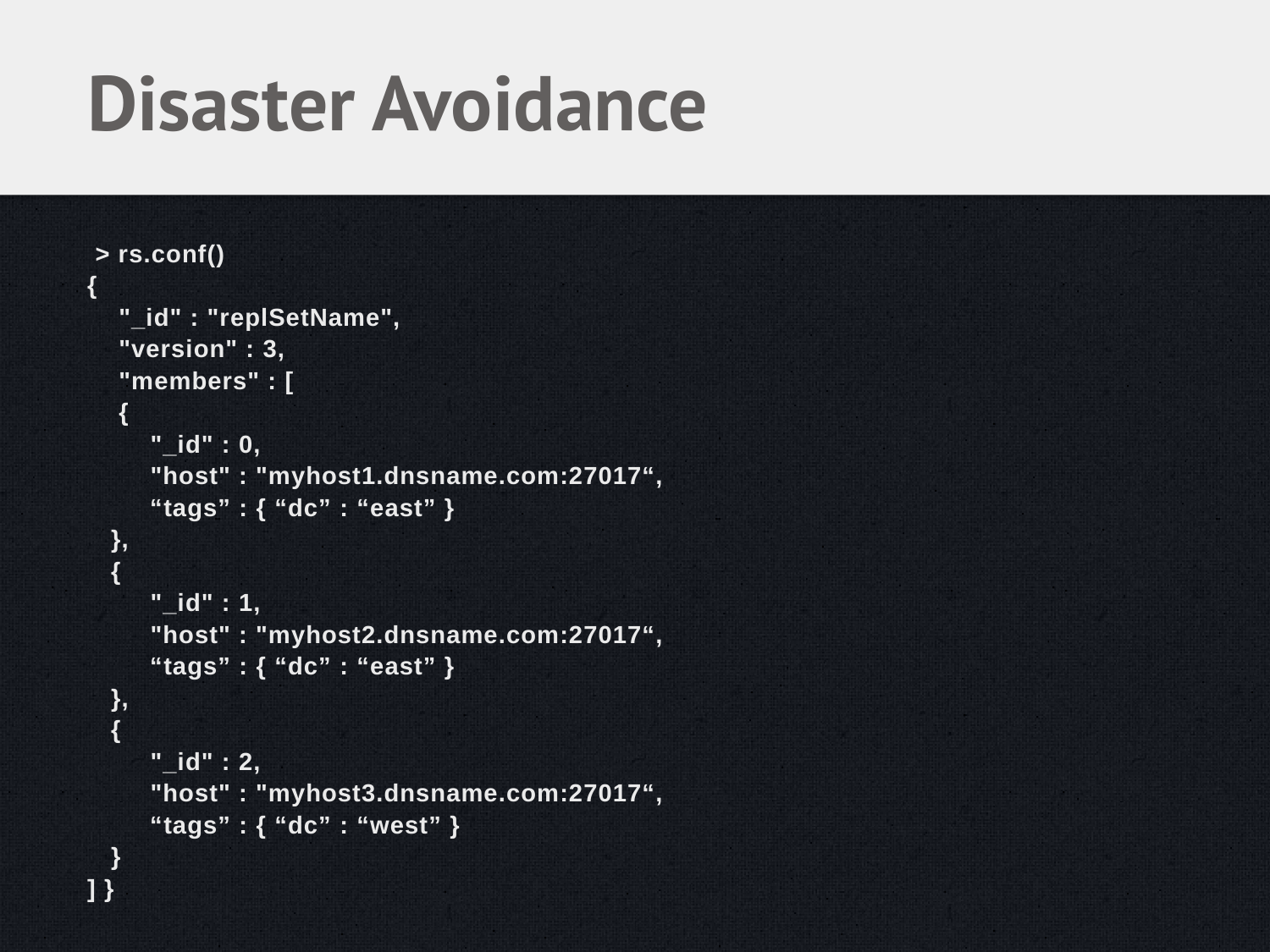

# Disaster Avoidance
 > rs.conf()
{
    "_id" : "replSetName",
    "version" : 3,
    "members" : [
    {
        "_id" : 0,
        "host" : "myhost1.dnsname.com:27017“,
        “tags” : { “dc” : “east” }
   },
   {
        "_id" : 1,
        "host" : "myhost2.dnsname.com:27017“,
        “tags” : { “dc” : “east” }
   },
   {
        "_id" : 2,
        "host" : "myhost3.dnsname.com:27017“,
        “tags” : { “dc” : “west” }
   }
] }